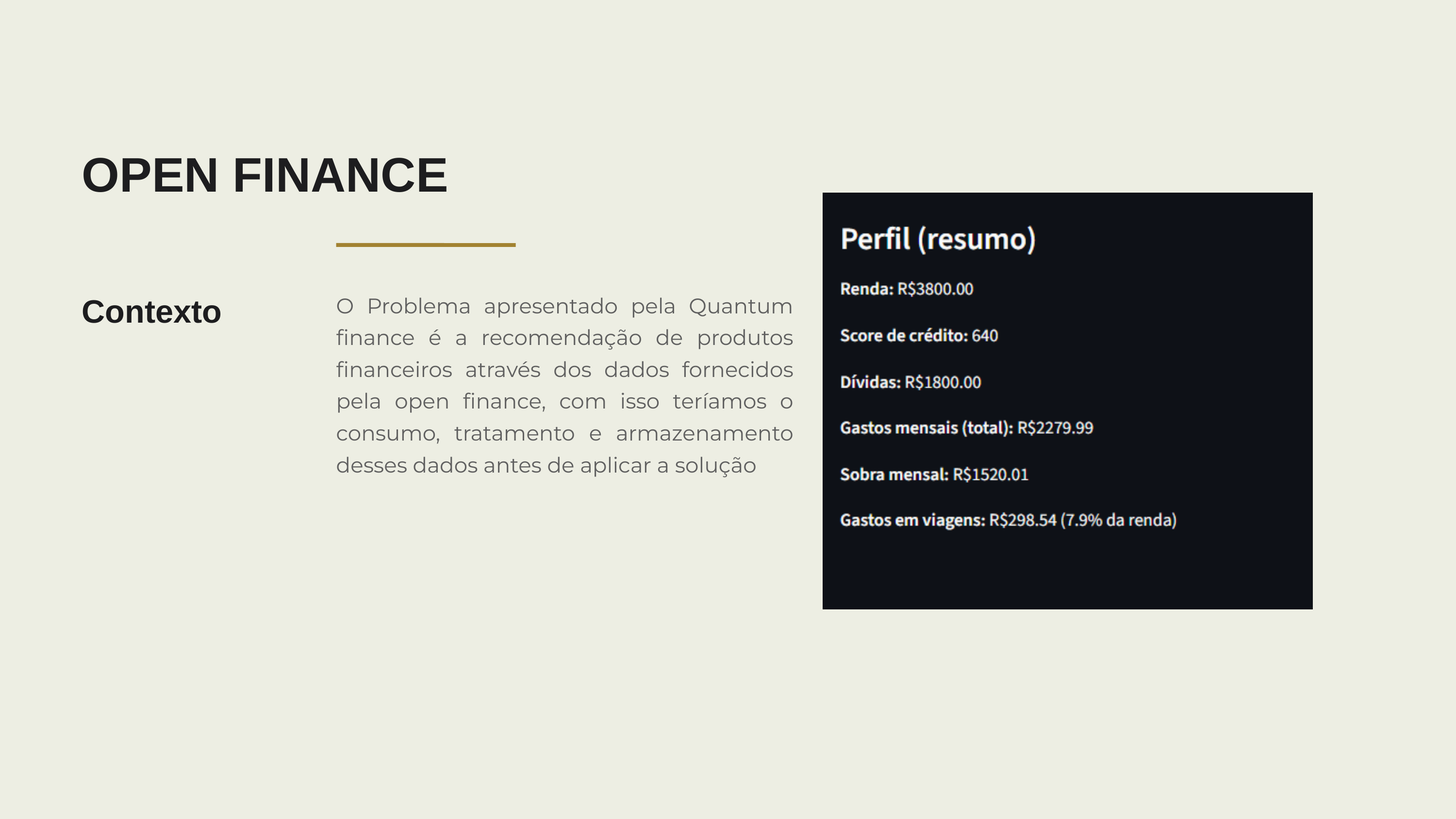

OPEN FINANCE

O Problema apresentado pela Quantum finance é a recomendação de produtos financeiros através dos dados fornecidos pela open finance, com isso teríamos o consumo, tratamento e armazenamento desses dados antes de aplicar a solução
Contexto